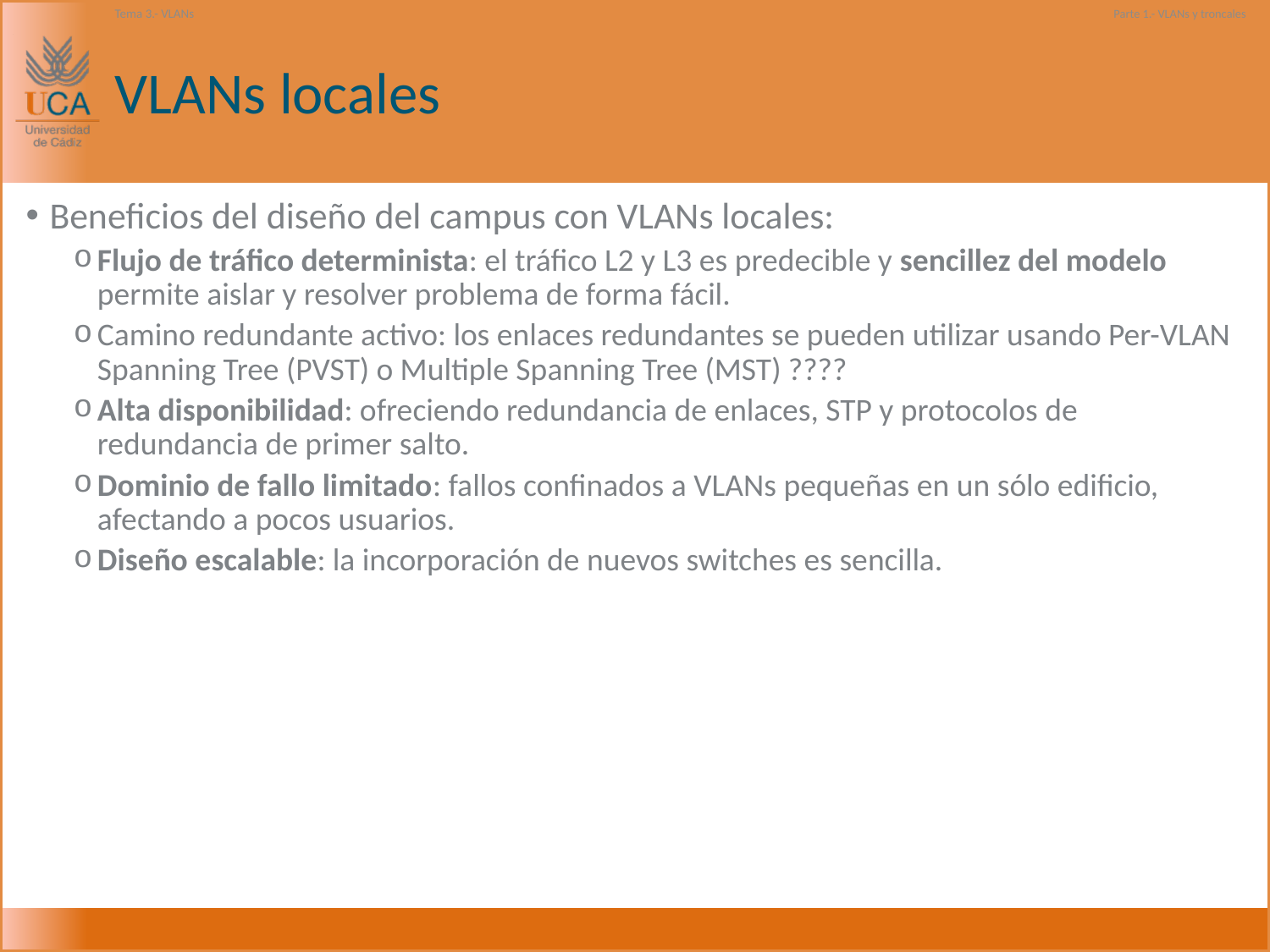

Tema 3.- VLANs

Parte 1.- VLANs y troncales
# VLANs locales
Beneficios del diseño del campus con VLANs locales:
Flujo de tráfico determinista: el tráfico L2 y L3 es predecible y sencillez del modelo permite aislar y resolver problema de forma fácil.
Camino redundante activo: los enlaces redundantes se pueden utilizar usando Per-VLAN Spanning Tree (PVST) o Multiple Spanning Tree (MST) ????
Alta disponibilidad: ofreciendo redundancia de enlaces, STP y protocolos de redundancia de primer salto.
Dominio de fallo limitado: fallos confinados a VLANs pequeñas en un sólo edificio, afectando a pocos usuarios.
Diseño escalable: la incorporación de nuevos switches es sencilla.